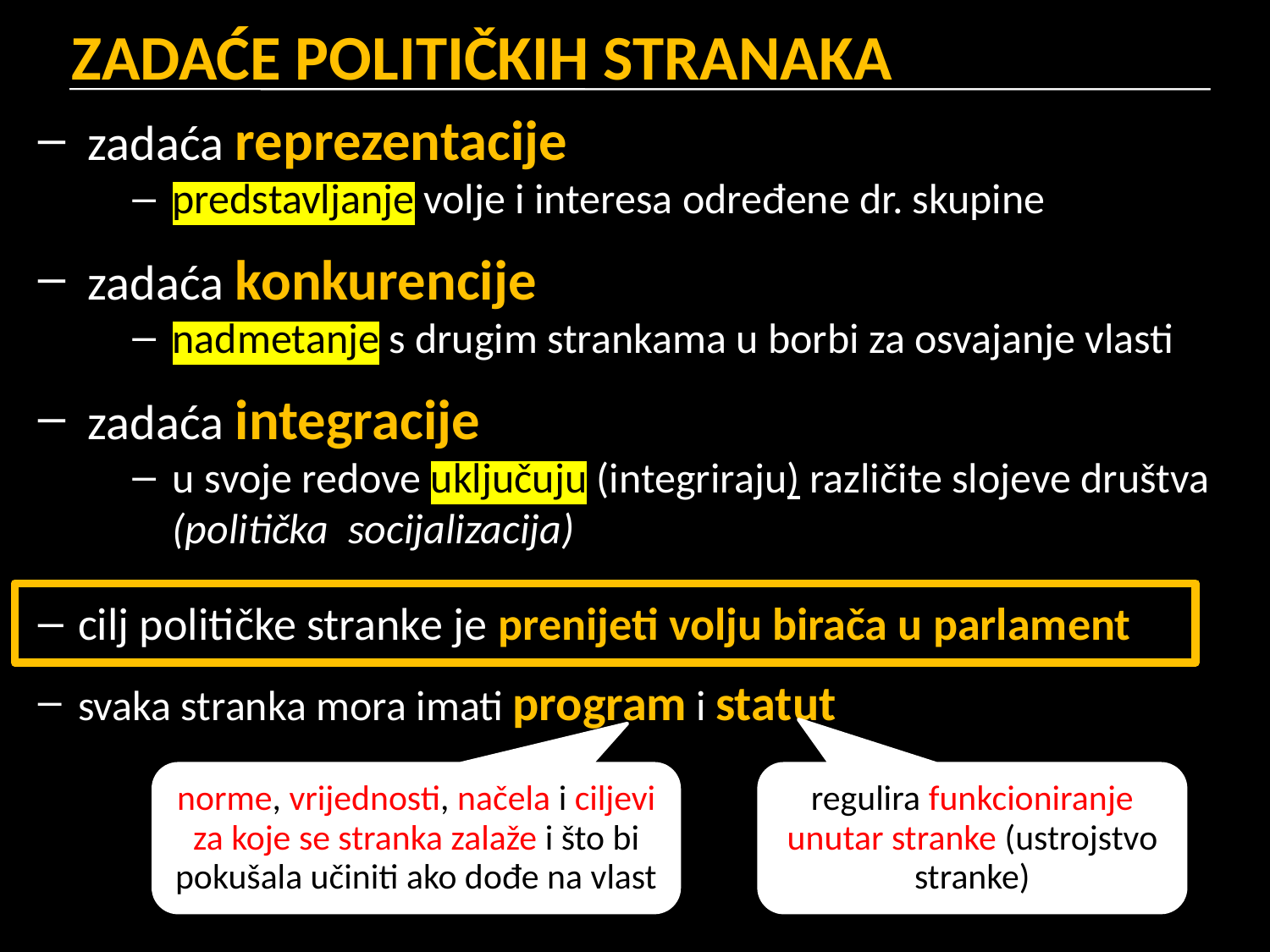

# ZADAĆE POLITIČKIH STRANAKA
zadaća reprezentacije
predstavljanje volje i interesa određene dr. skupine
zadaća konkurencije
nadmetanje s drugim strankama u borbi za osvajanje vlasti
zadaća integracije
u svoje redove uključuju (integriraju) različite slojeve društva (politička  socijalizacija)
cilj političke stranke je prenijeti volju birača u parlament
svaka stranka mora imati program i statut

norme, vrijednosti, načela i ciljevi za koje se stranka zalaže i što bi pokušala učiniti ako dođe na vlast
regulira funkcioniranje unutar stranke (ustrojstvo stranke)